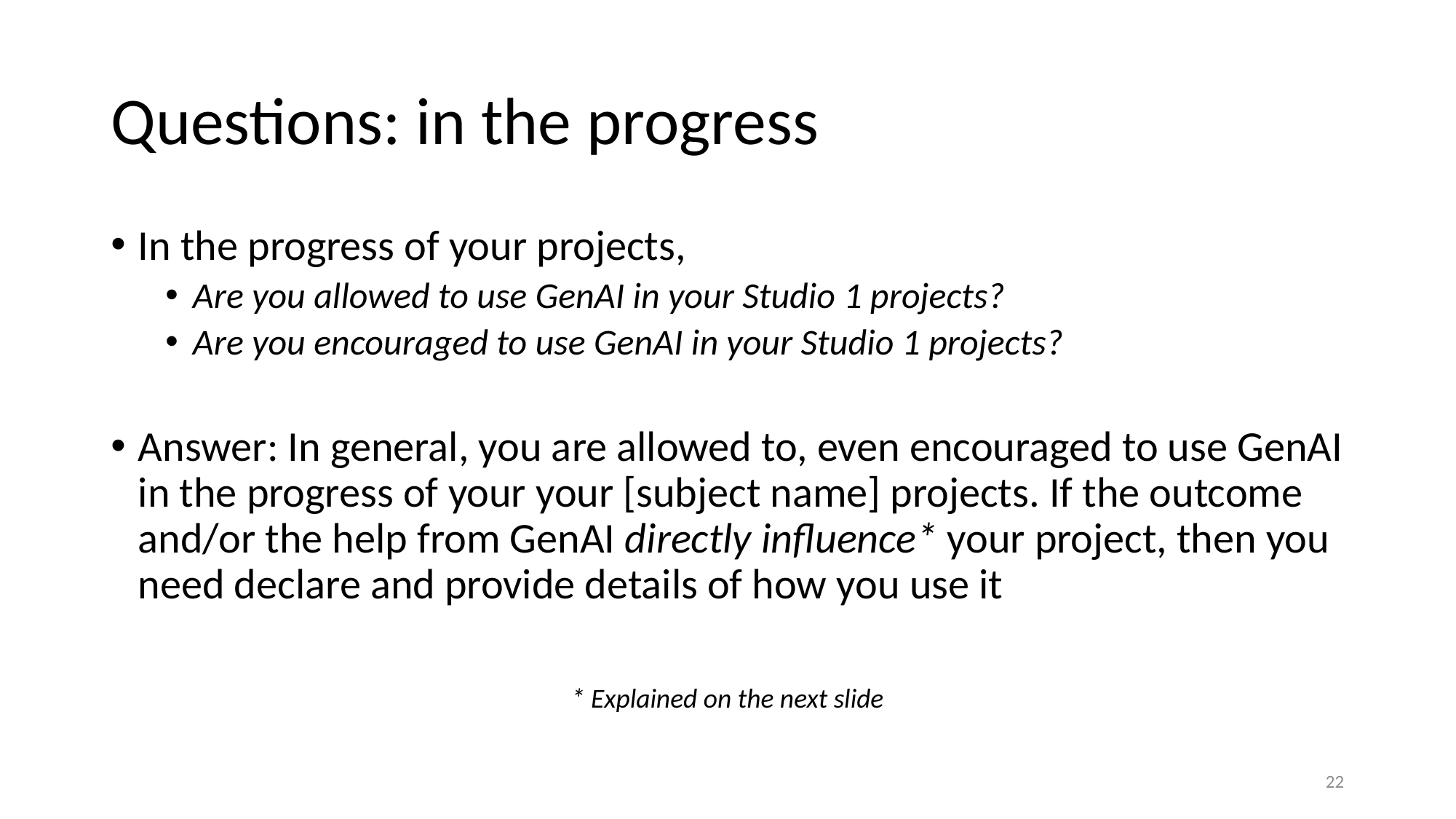

# Questions: in the progress
In the progress of your projects,
Are you allowed to use GenAI in your Studio 1 projects?
Are you encouraged to use GenAI in your Studio 1 projects?

Answer: In general, you are allowed to, even encouraged to use GenAI in the progress of your your [subject name] projects. If the outcome and/or the help from GenAI directly influence* your project, then you need declare and provide details of how you use it

* Explained on the next slide

22